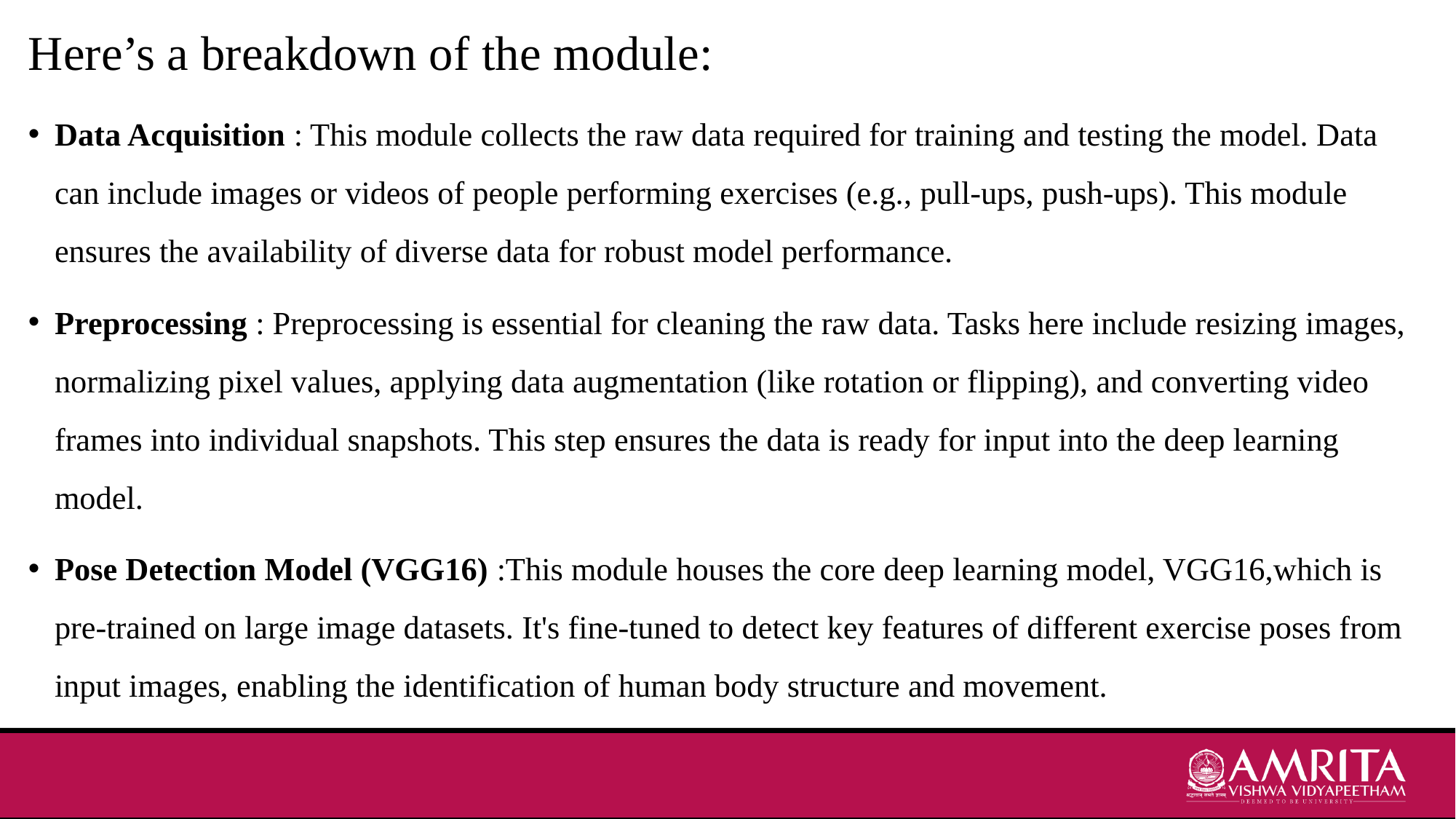

Here’s a breakdown of the module:
Data Acquisition : This module collects the raw data required for training and testing the model. Data can include images or videos of people performing exercises (e.g., pull-ups, push-ups). This module ensures the availability of diverse data for robust model performance.
Preprocessing : Preprocessing is essential for cleaning the raw data. Tasks here include resizing images, normalizing pixel values, applying data augmentation (like rotation or flipping), and converting video frames into individual snapshots. This step ensures the data is ready for input into the deep learning model.
Pose Detection Model (VGG16) :This module houses the core deep learning model, VGG16,which is pre-trained on large image datasets. It's fine-tuned to detect key features of different exercise poses from input images, enabling the identification of human body structure and movement.